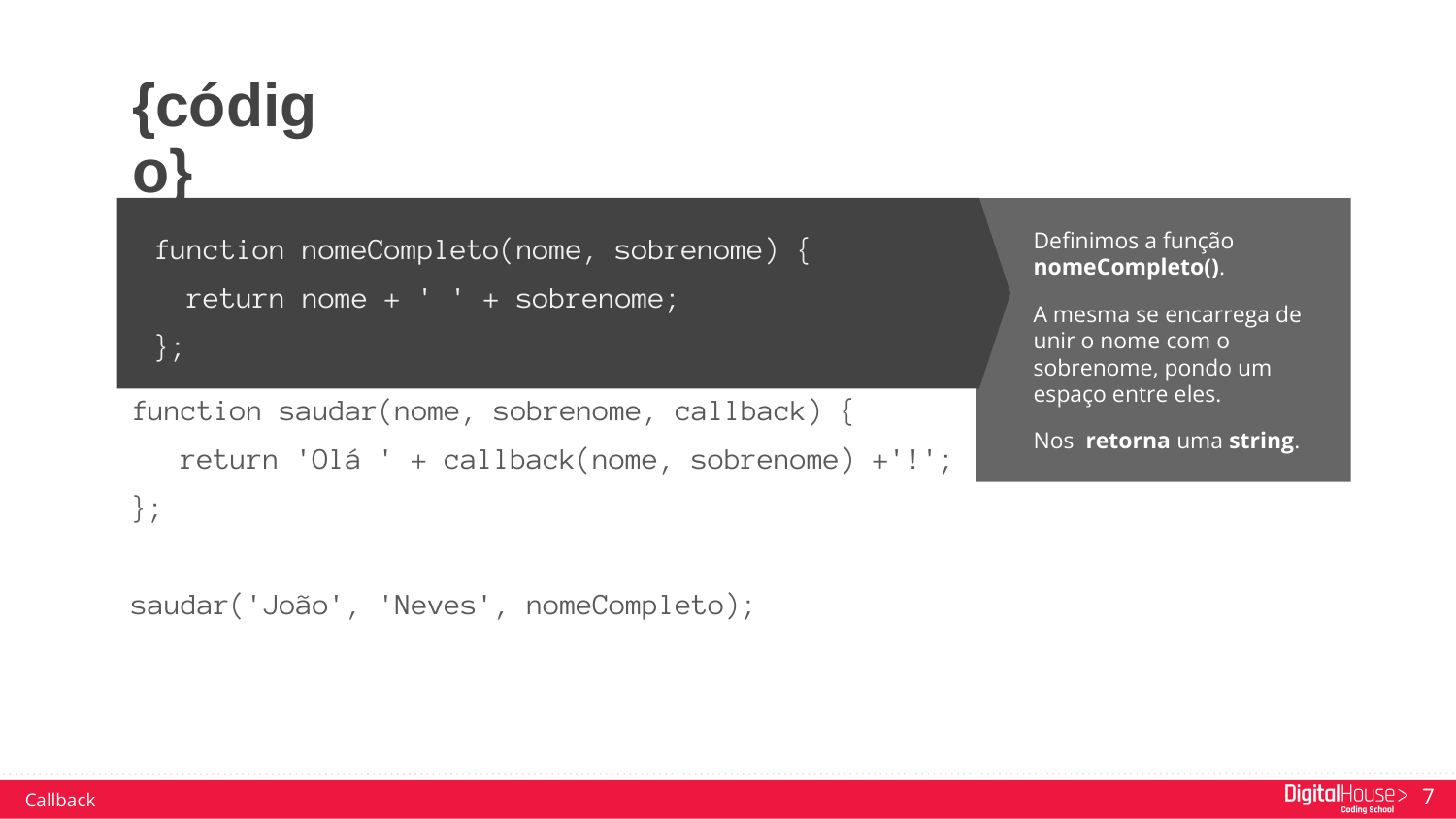

{código}

function saudar(nome, sobrenome, callback) {
   return 'Olá ' + callback(nome, sobrenome) +'!';
};

saudar('João', 'Neves', nomeCompleto);
function nomeCompleto(nome, sobrenome) {
  return nome + ' ' + sobrenome;
};
Definimos a função nomeCompleto().
A mesma se encarrega de unir o nome com o sobrenome, pondo um espaço entre eles.
Nos  retorna uma string.